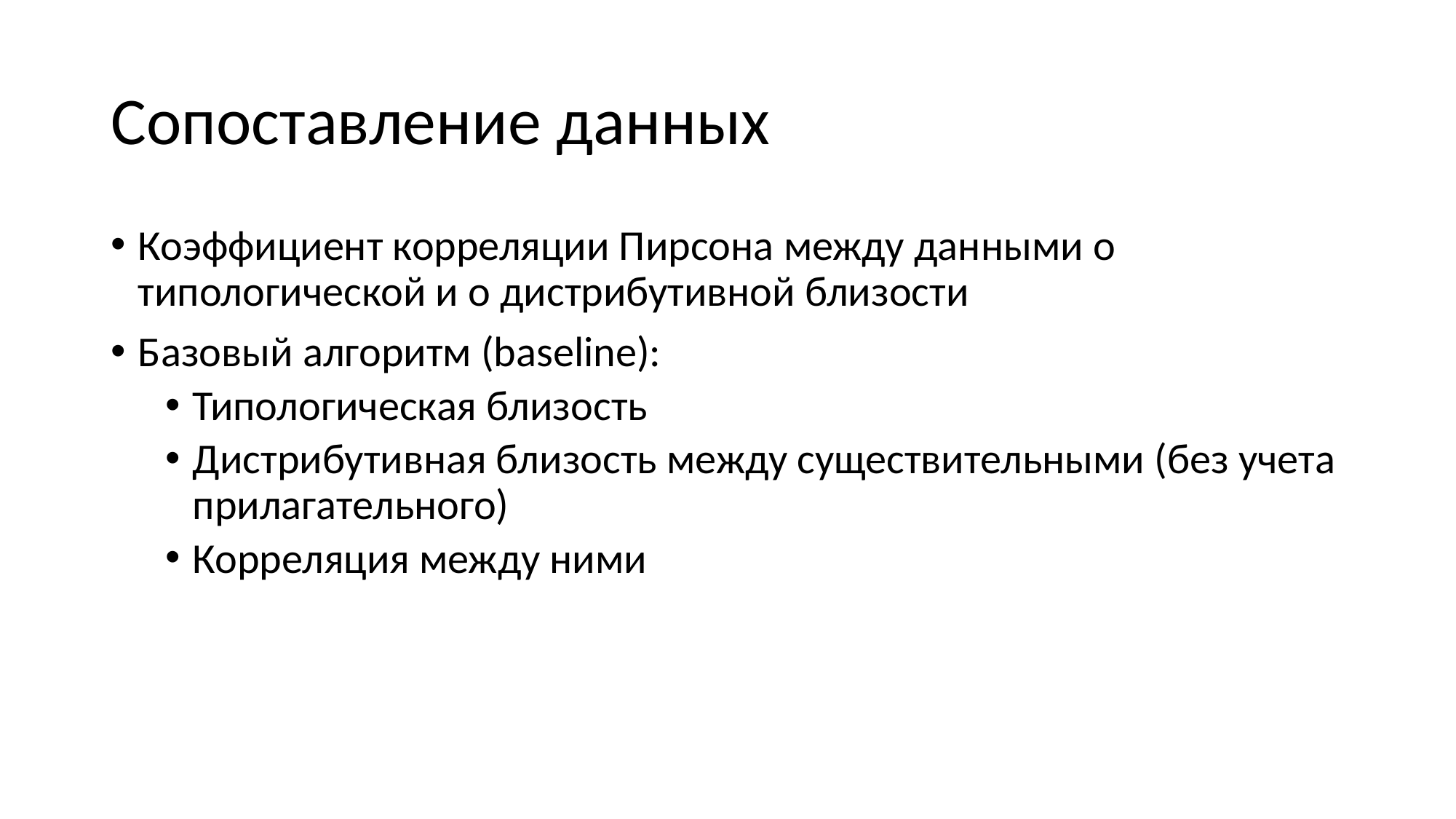

# Сопоставление данных
Коэффициент корреляции Пирсона между данными о типологической и о дистрибутивной близости
Базовый алгоритм (baseline):
Типологическая близость
Дистрибутивная близость между существительными (без учета прилагательного)
Корреляция между ними